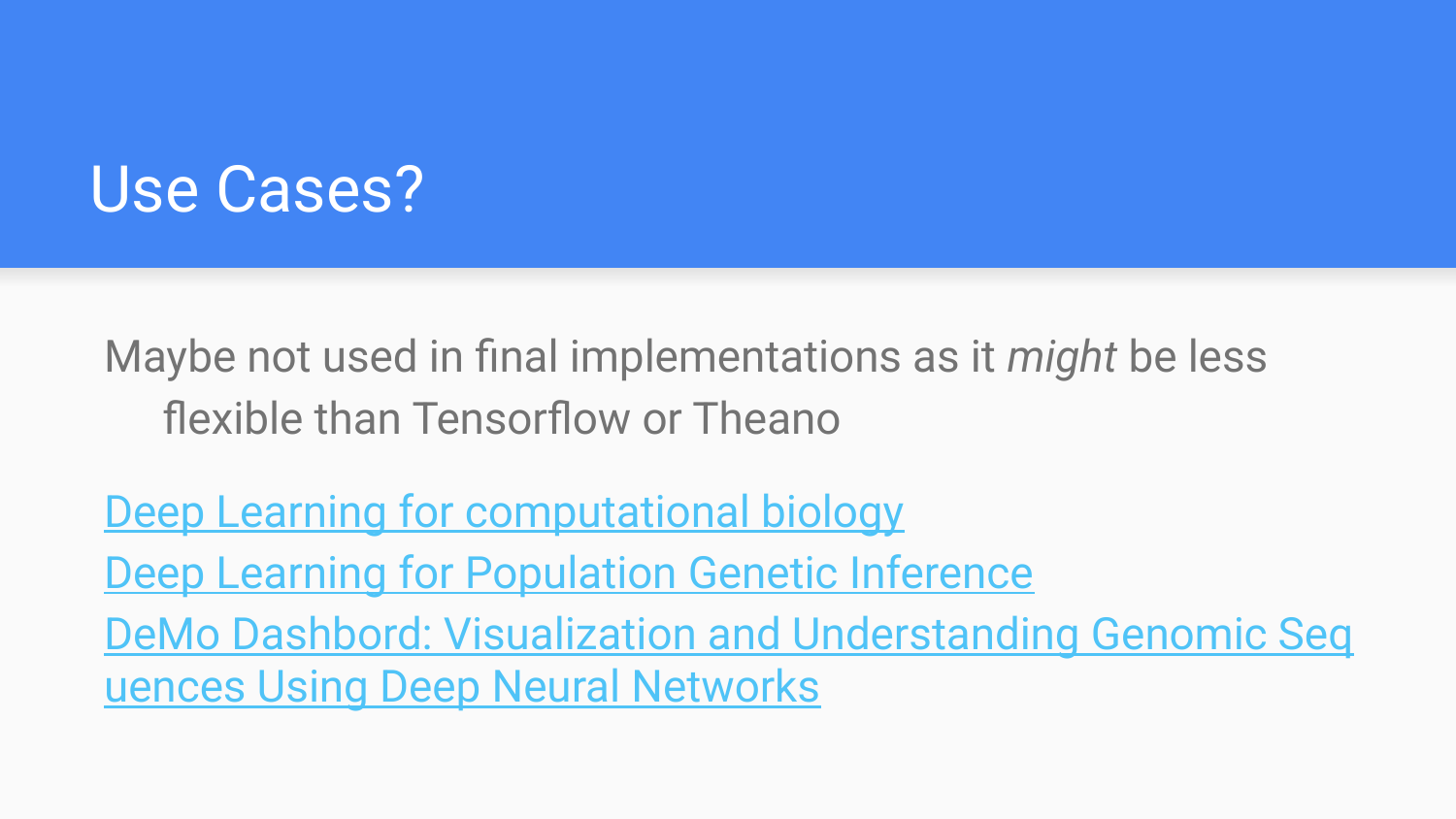

# Use Cases?
Maybe not used in final implementations as it might be less flexible than Tensorflow or Theano
Deep Learning for computational biology
Deep Learning for Population Genetic Inference
DeMo Dashbord: Visualization and Understanding Genomic Sequences Using Deep Neural Networks